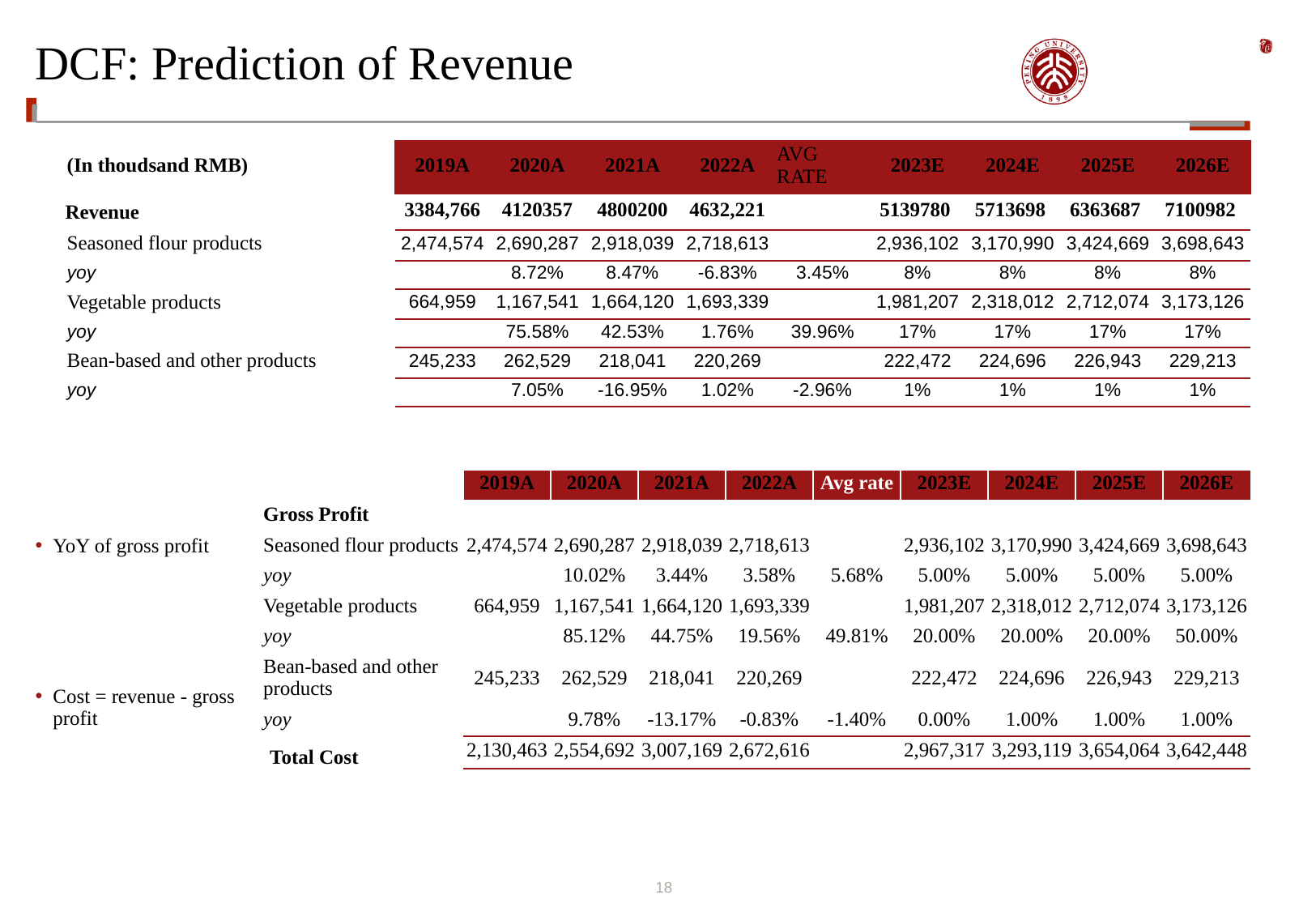

# DCF: Prediction of Revenue
| (In thoudsand RMB) | 2019A | 2020A | 2021A | 2022A | AVG RATE | 2023E | 2024E | 2025E | 2026E |
| --- | --- | --- | --- | --- | --- | --- | --- | --- | --- |
| Revenue | 3384,766 | 4120357 | 4800200 | 4632,221 |  | 5139780 | 5713698 | 6363687 | 7100982 |
| Seasoned flour products | 2,474,574 | 2,690,287 | 2,918,039 | 2,718,613 |  | 2,936,102 | 3,170,990 | 3,424,669 | 3,698,643 |
| yoy |  | 8.72% | 8.47% | -6.83% | 3.45% | 8% | 8% | 8% | 8% |
| Vegetable products | 664,959 | 1,167,541 | 1,664,120 | 1,693,339 |  | 1,981,207 | 2,318,012 | 2,712,074 | 3,173,126 |
| yoy |  | 75.58% | 42.53% | 1.76% | 39.96% | 17% | 17% | 17% | 17% |
| Bean-based and other products | 245,233 | 262,529 | 218,041 | 220,269 |  | 222,472 | 224,696 | 226,943 | 229,213 |
| yoy |  | 7.05% | -16.95% | 1.02% | -2.96% | 1% | 1% | 1% | 1% |
|  | 2019A | 2020A | 2021A | 2022A | Avg rate | 2023E | 2024E | 2025E | 2026E |
| --- | --- | --- | --- | --- | --- | --- | --- | --- | --- |
| Gross Profit |  |  |  |  |  |  |  |  |  |
| Seasoned flour products | 2,474,574 | 2,690,287 | 2,918,039 | 2,718,613 |  | 2,936,102 | 3,170,990 | 3,424,669 | 3,698,643 |
| yoy |  | 10.02% | 3.44% | 3.58% | 5.68% | 5.00% | 5.00% | 5.00% | 5.00% |
| Vegetable products | 664,959 | 1,167,541 | 1,664,120 | 1,693,339 |  | 1,981,207 | 2,318,012 | 2,712,074 | 3,173,126 |
| yoy |  | 85.12% | 44.75% | 19.56% | 49.81% | 20.00% | 20.00% | 20.00% | 50.00% |
| Bean-based and other products | 245,233 | 262,529 | 218,041 | 220,269 |  | 222,472 | 224,696 | 226,943 | 229,213 |
| yoy |  | 9.78% | -13.17% | -0.83% | -1.40% | 0.00% | 1.00% | 1.00% | 1.00% |
| Total Cost | 2,130,463 | 2,554,692 | 3,007,169 | 2,672,616 |  | 2,967,317 | 3,293,119 | 3,654,064 | 3,642,448 |

YoY of gross profit

Cost = revenue - gross profit